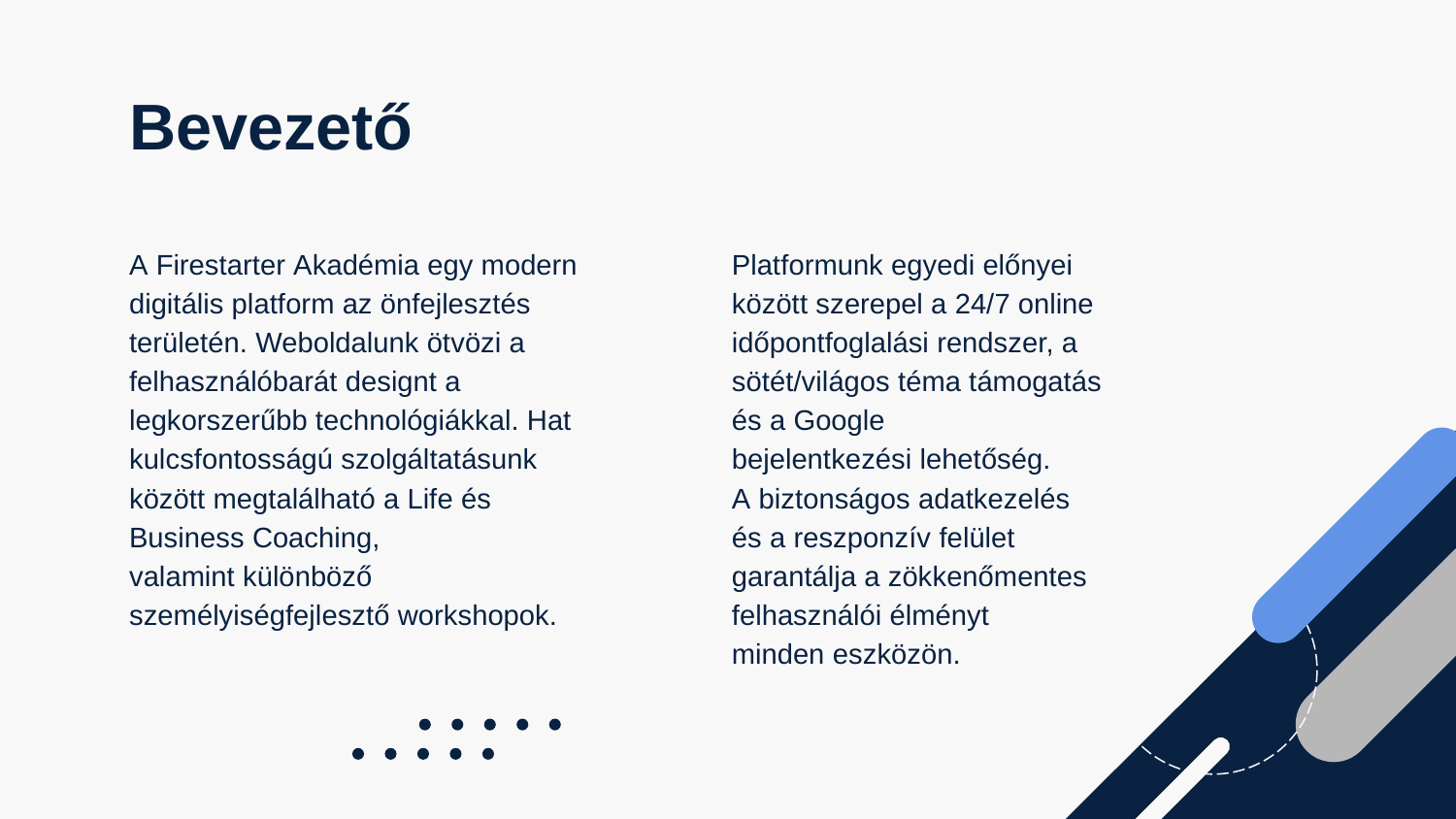

# Bevezető
	Platformunk egyedi előnyei
	között szerepel a 24/7 online
	időpontfoglalási rendszer, a sötét/világos téma támogatás és a Google bejelentkezési lehetőség. A biztonságos adatkezelés és a reszponzív felület garantálja a zökkenőmentes felhasználói élményt minden eszközön.

A Firestarter Akadémia egy modern digitális platform az önfejlesztés területén. Weboldalunk ötvözi a felhasználóbarát designt a legkorszerűbb technológiákkal. Hat kulcsfontosságú szolgáltatásunk között megtalálható a Life és Business Coaching, valamint különböző személyiségfejlesztő workshopok.